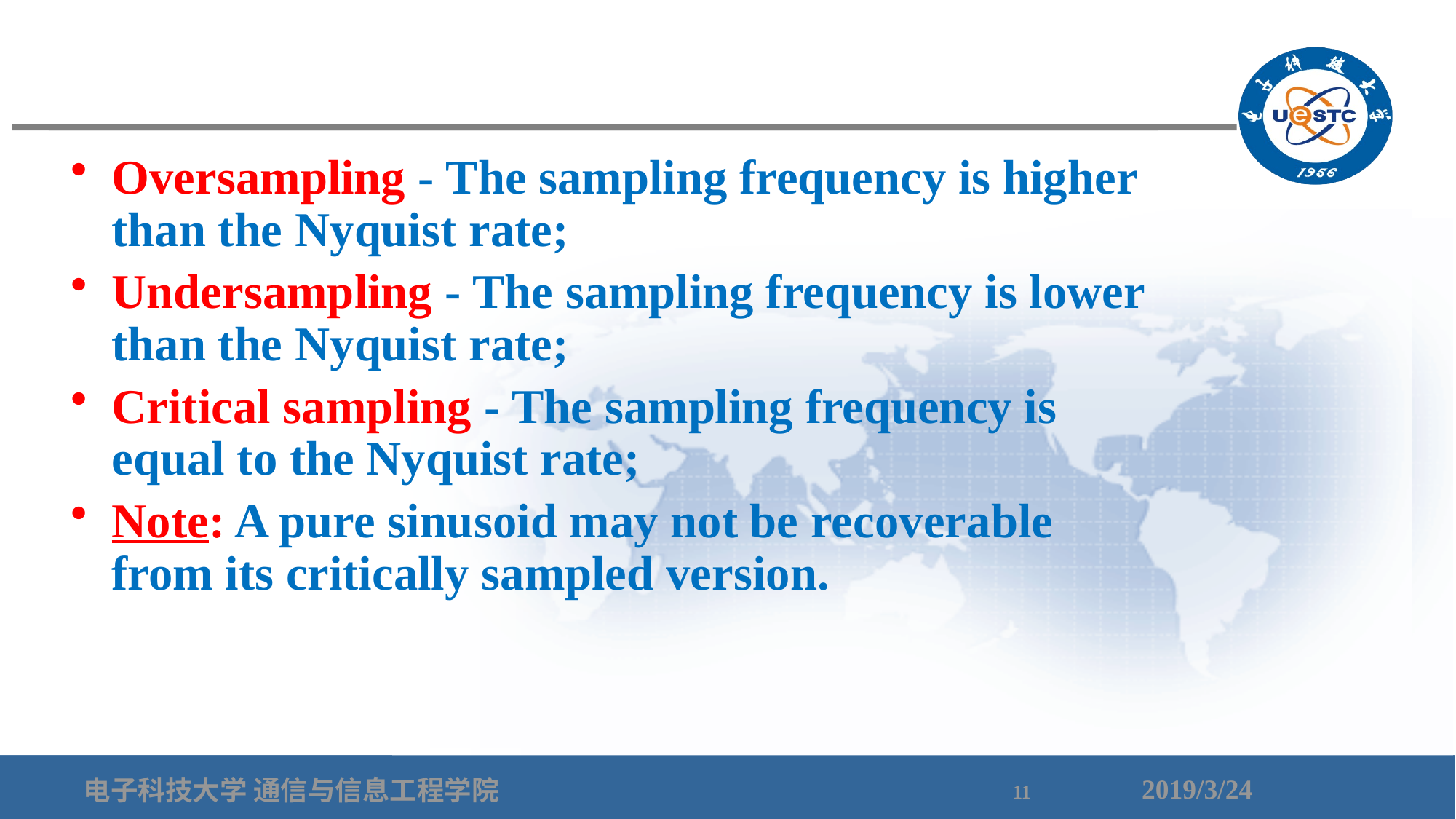

Oversampling - The sampling frequency is higher than the Nyquist rate;
Undersampling - The sampling frequency is lower than the Nyquist rate;
Critical sampling - The sampling frequency is equal to the Nyquist rate;
Note: A pure sinusoid may not be recoverable from its critically sampled version.